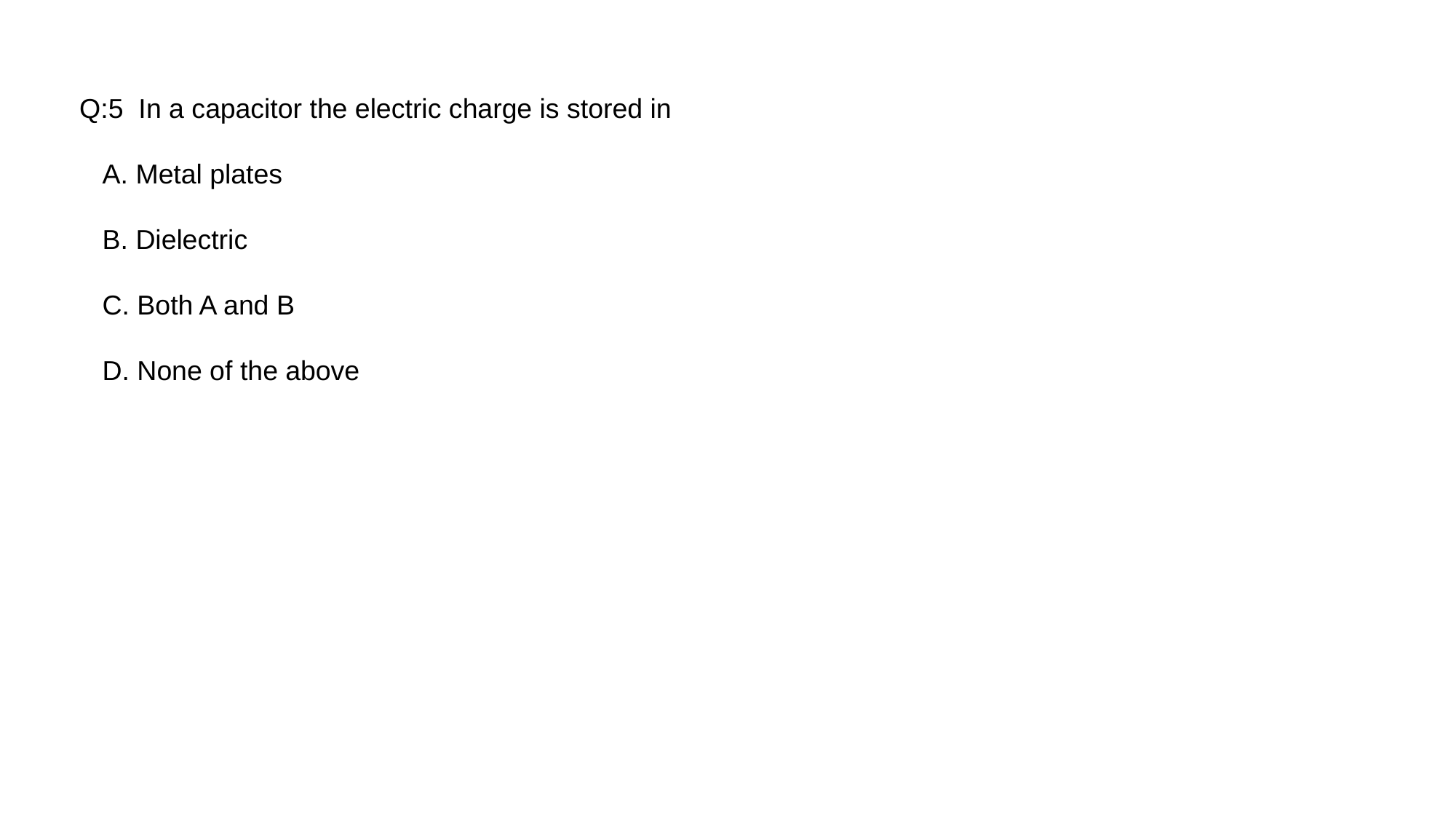

Q:5  In a capacitor the electric charge is stored in

   A. Metal plates

   B. Dielectric

   C. Both A and B

   D. None of the above